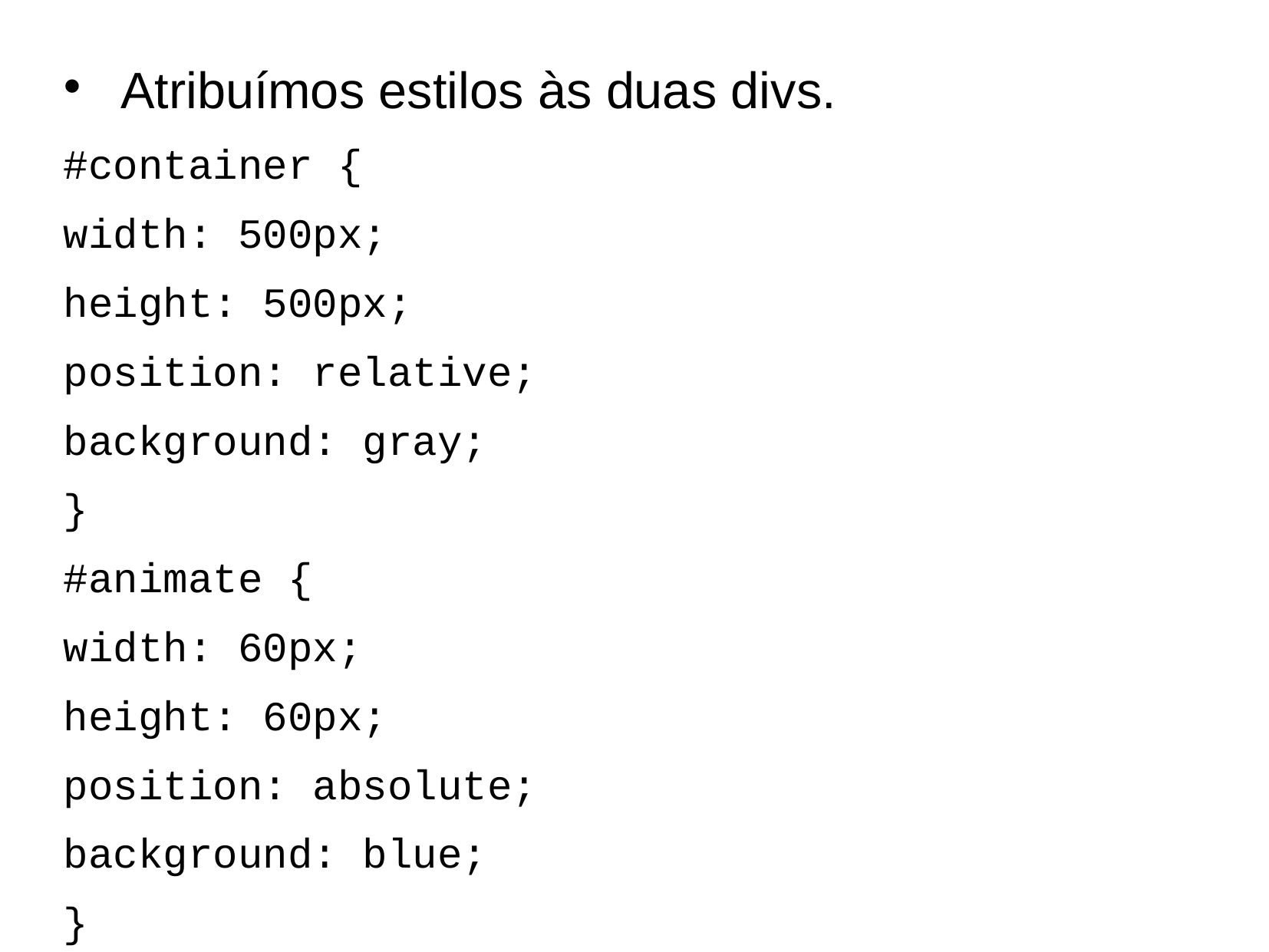

# Atribuímos estilos às duas divs.
#container {
width: 500px;
height: 500px;
position: relative;
background: gray;
}
#animate {
width: 60px;
height: 60px;
position: absolute;
background: blue;
}